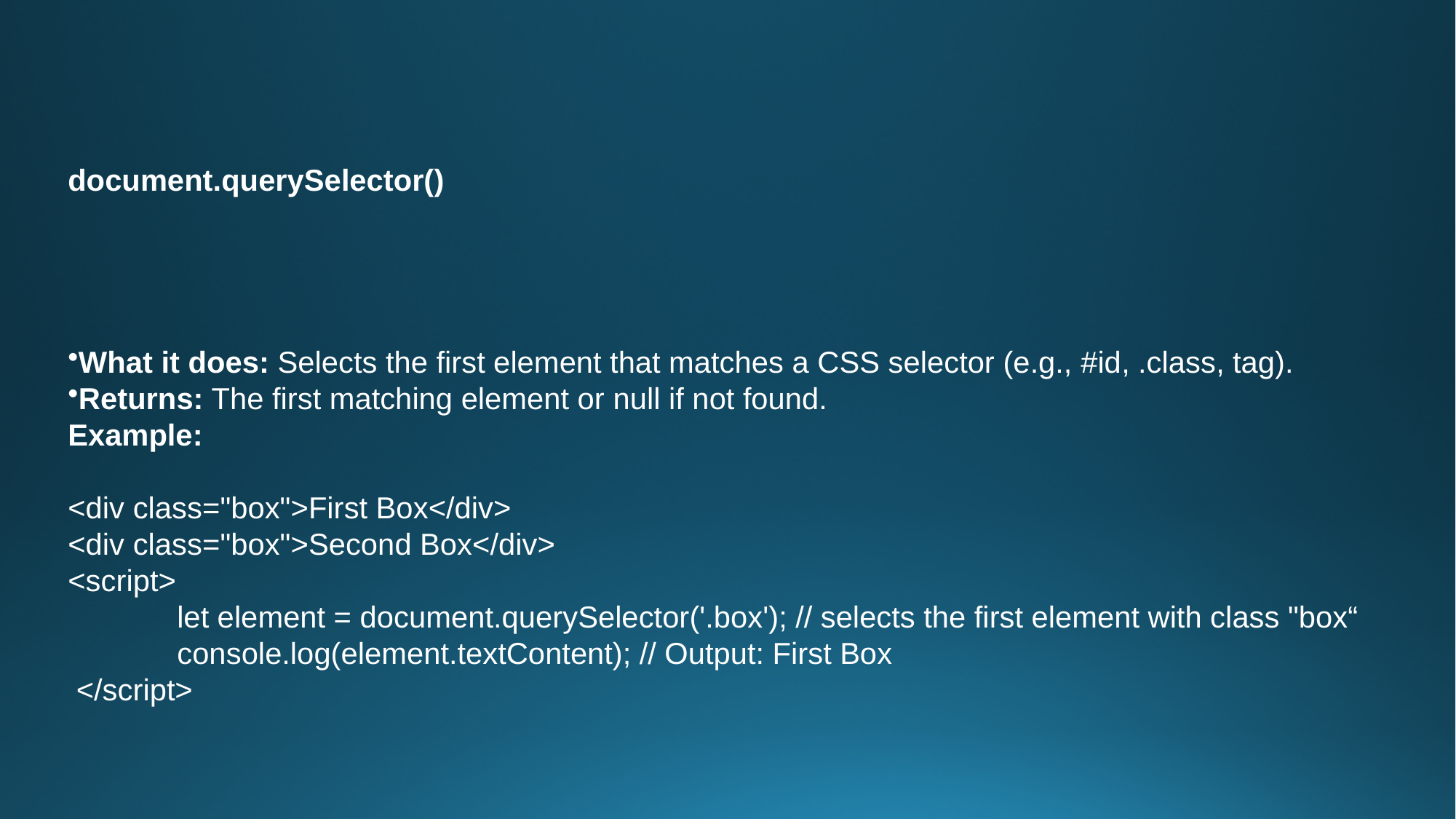

document.querySelector()

What it does: Selects the first element that matches a CSS selector (e.g., #id, .class, tag).
Returns: The first matching element or null if not found.
Example:

<div class="box">First Box</div>
<div class="box">Second Box</div>
<script>
 	let element = document.querySelector('.box'); // selects the first element with class "box“
 	console.log(element.textContent); // Output: First Box
 </script>